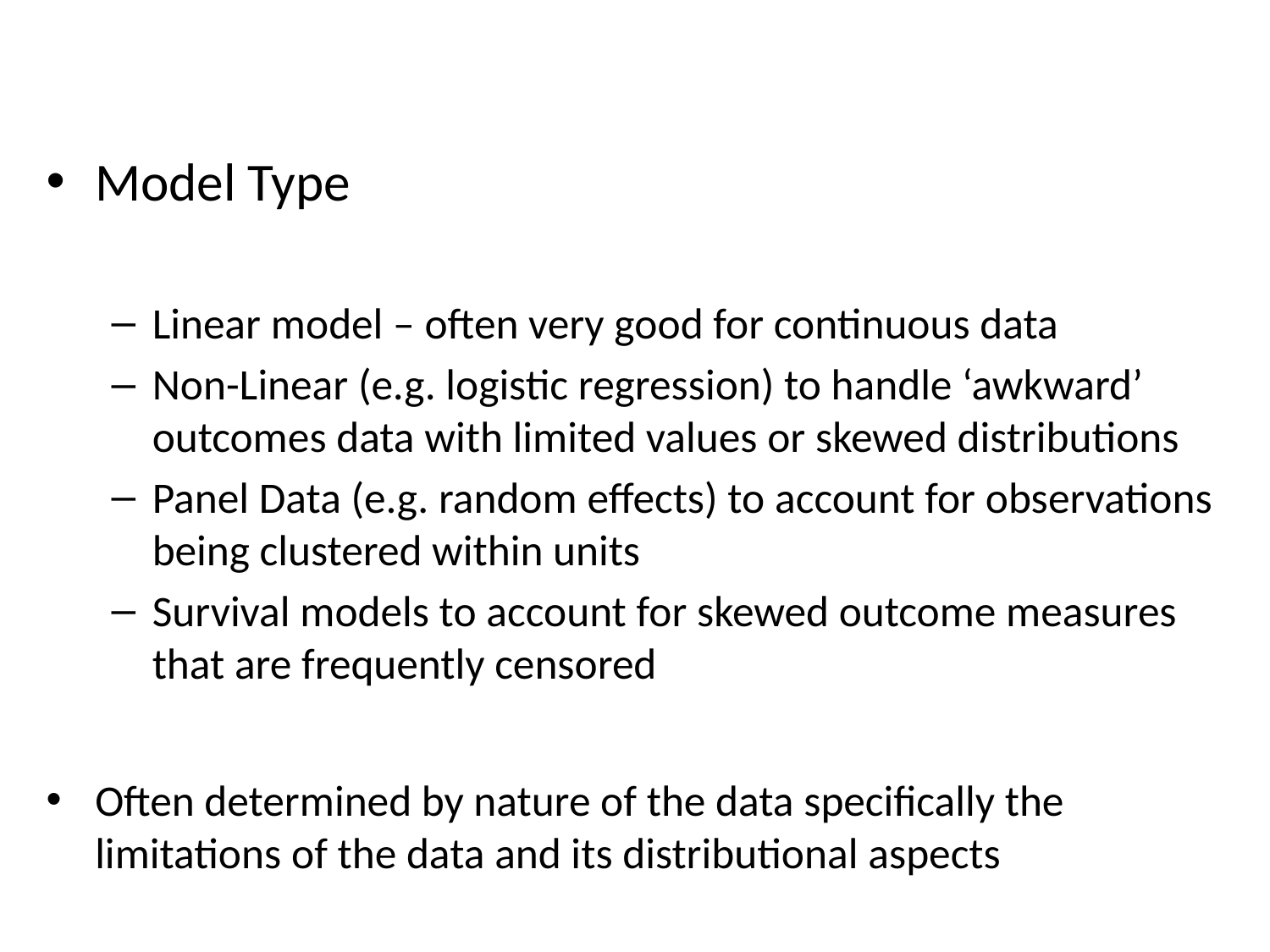

Model Type

Linear model – often very good for continuous data
Non-Linear (e.g. logistic regression) to handle ‘awkward’ outcomes data with limited values or skewed distributions
Panel Data (e.g. random effects) to account for observations being clustered within units
Survival models to account for skewed outcome measures that are frequently censored

Often determined by nature of the data specifically the limitations of the data and its distributional aspects